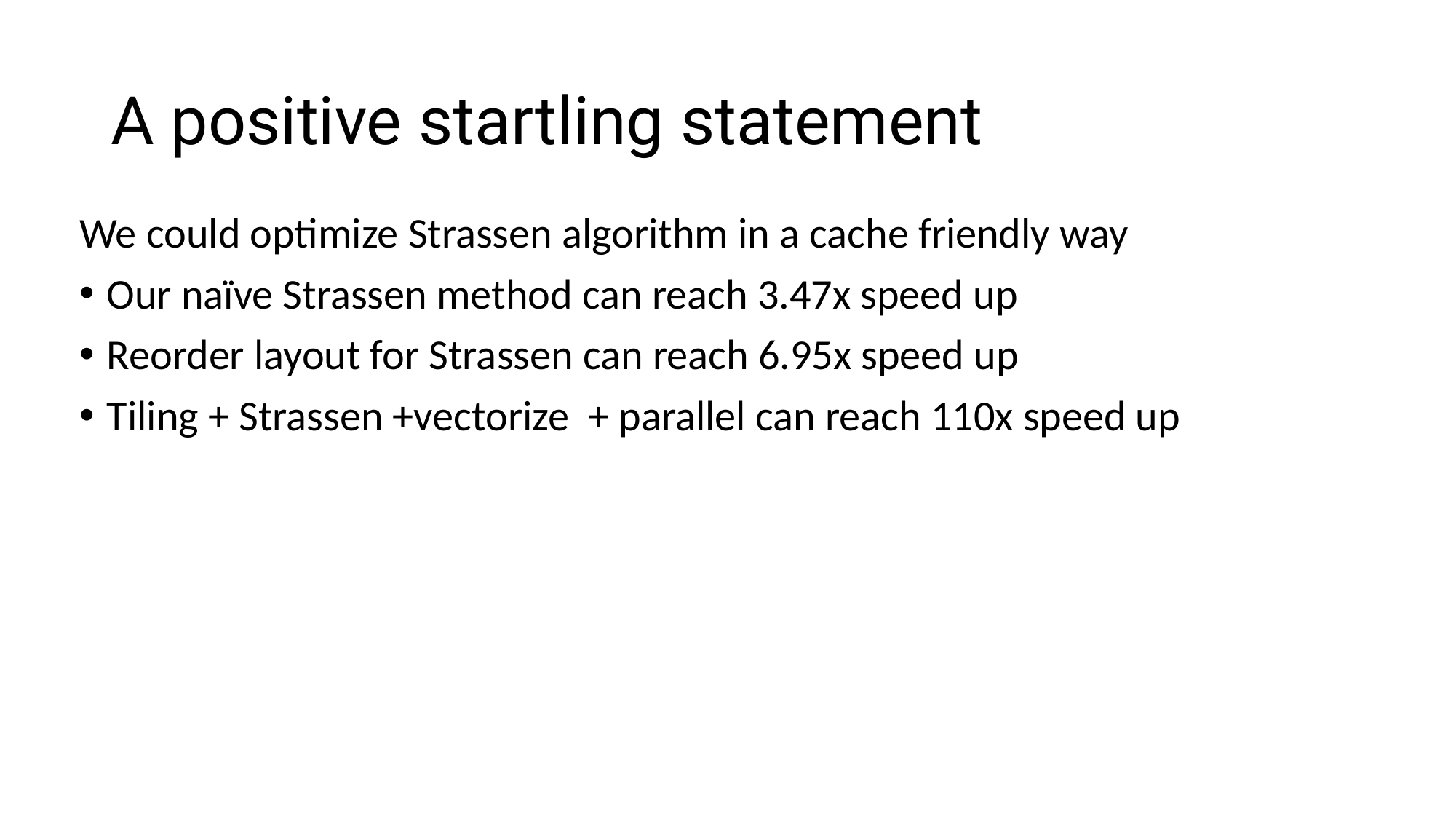

# A positive startling statement
We could optimize Strassen algorithm in a cache friendly way
Our naïve Strassen method can reach 3.47x speed up
Reorder layout for Strassen can reach 6.95x speed up
Tiling + Strassen +vectorize  + parallel can reach 110x speed up